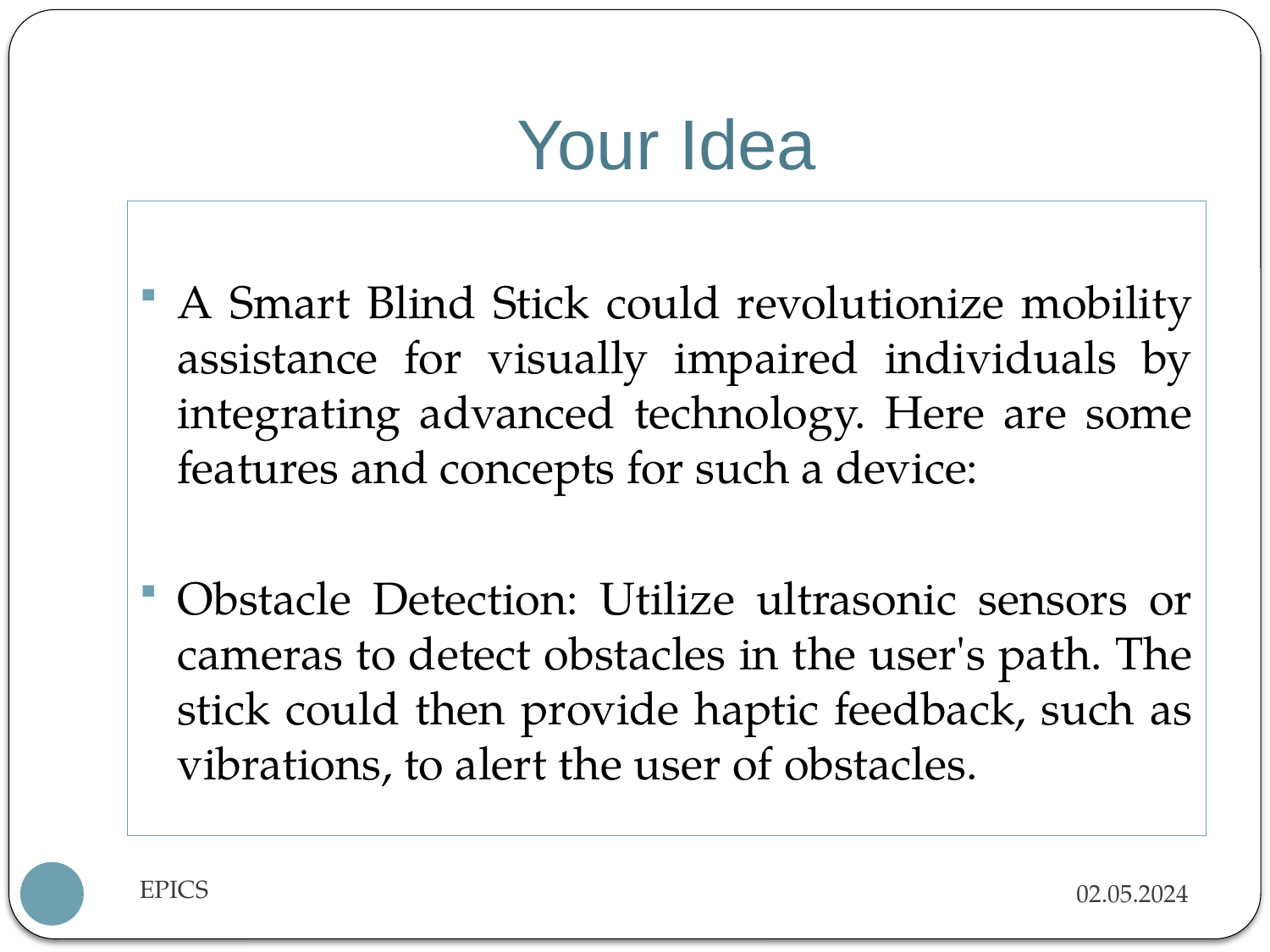

# Your Idea

A Smart Blind Stick could revolutionize mobility assistance for visually impaired individuals by integrating advanced technology. Here are some features and concepts for such a device:

Obstacle Detection: Utilize ultrasonic sensors or cameras to detect obstacles in the user's path. The stick could then provide haptic feedback, such as vibrations, to alert the user of obstacles.

EPICS
02.05.2024
4